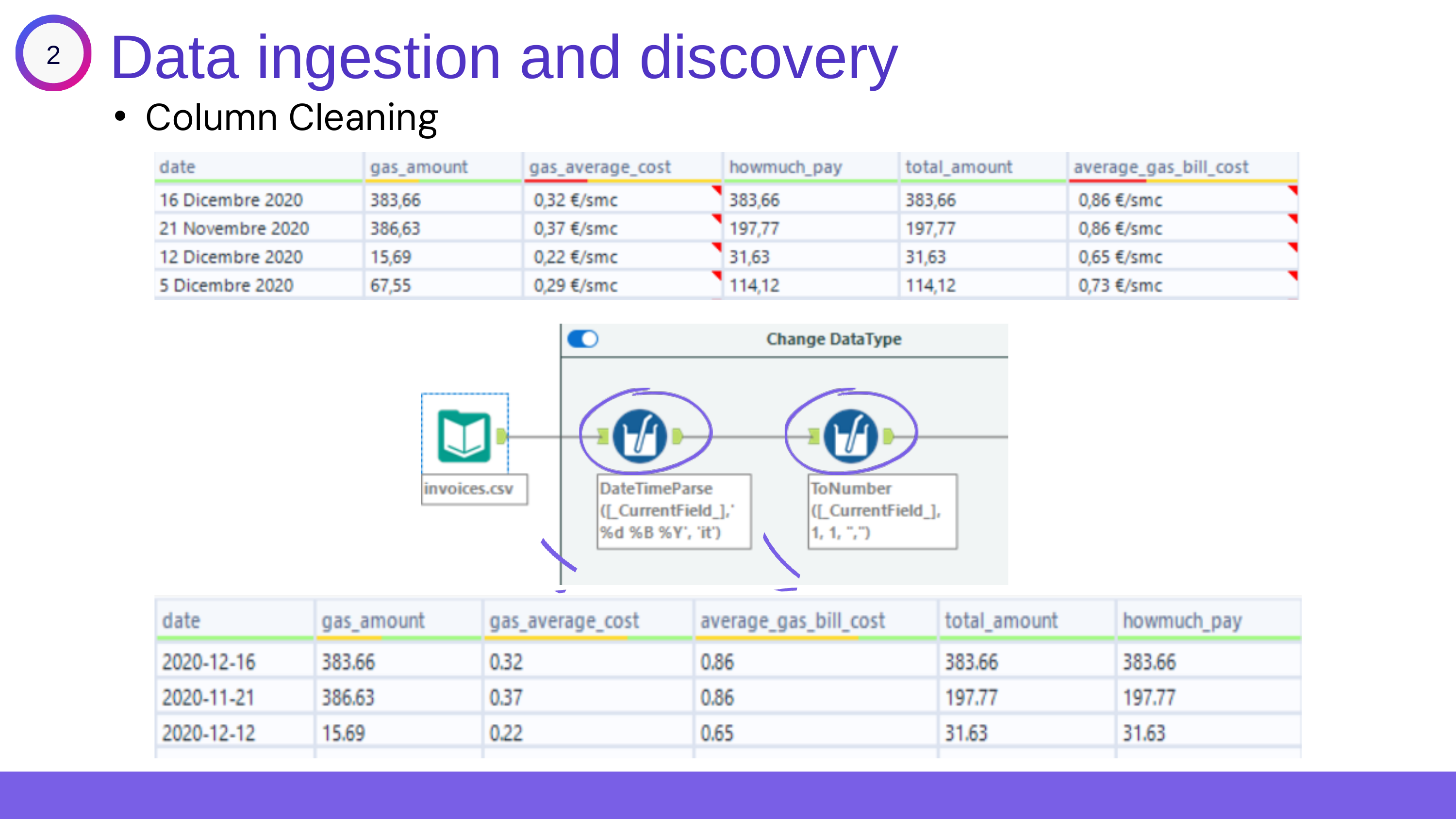

Data ingestion and discovery

2
Column Cleaning